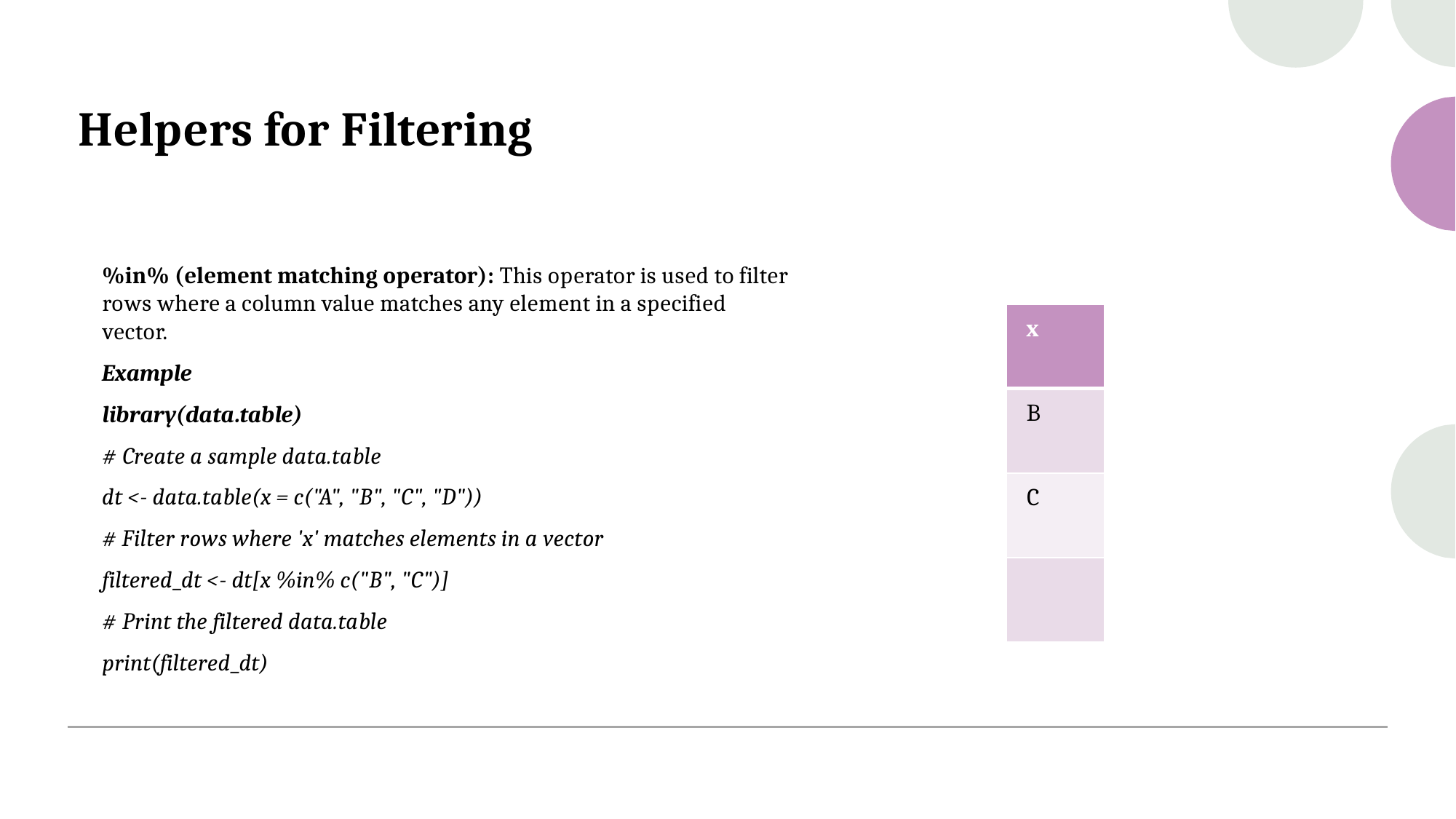

# Helpers for Filtering
%in% (element matching operator): This operator is used to filter rows where a column value matches any element in a specified vector.
Example
library(data.table)
# Create a sample data.table
dt <- data.table(x = c("A", "B", "C", "D"))
# Filter rows where 'x' matches elements in a vector
filtered_dt <- dt[x %in% c("B", "C")]
# Print the filtered data.table
print(filtered_dt)
| x |
| --- |
| B |
| C |
|  |